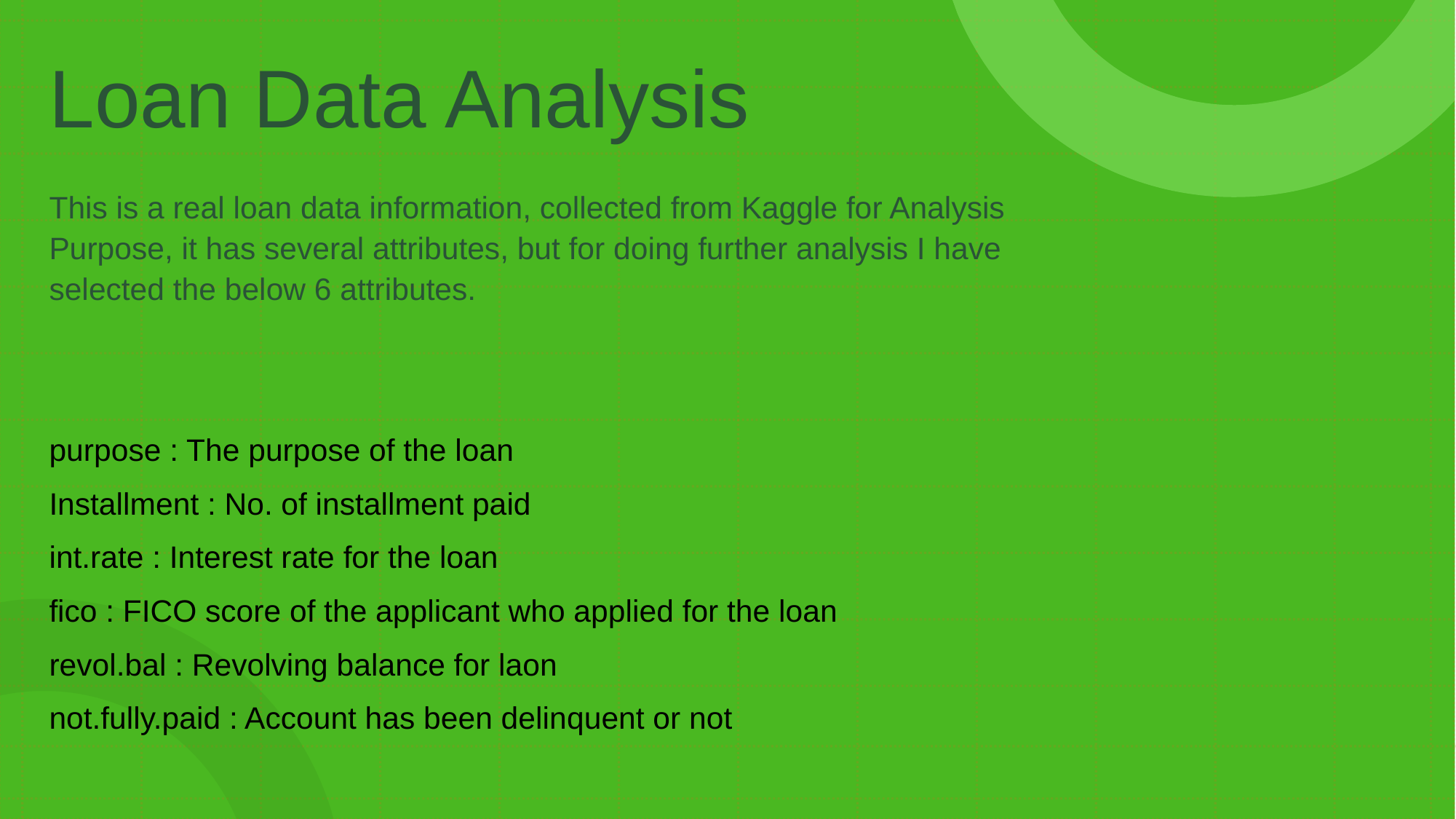

# Loan Data Analysis
This is a real loan data information, collected from Kaggle for Analysis Purpose, it has several attributes, but for doing further analysis I have selected the below 6 attributes.

purpose : The purpose of the loan
Installment : No. of installment paid
int.rate : Interest rate for the loan
fico : FICO score of the applicant who applied for the loan
revol.bal : Revolving balance for laon
not.fully.paid : Account has been delinquent or not